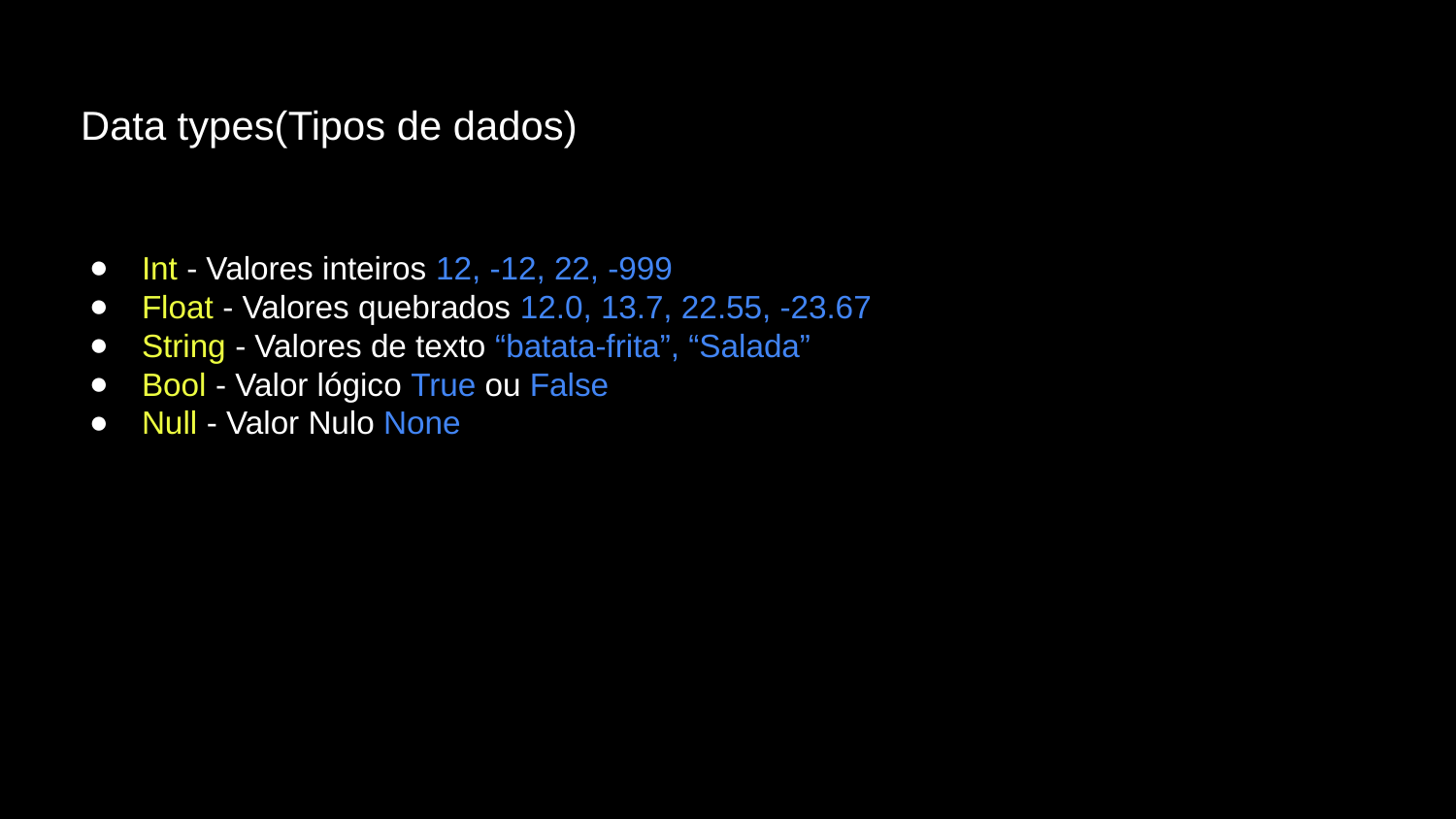

Data types(Tipos de dados)
Int - Valores inteiros 12, -12, 22, -999
Float - Valores quebrados 12.0, 13.7, 22.55, -23.67
String - Valores de texto “batata-frita”, “Salada”
Bool - Valor lógico True ou False
Null - Valor Nulo None